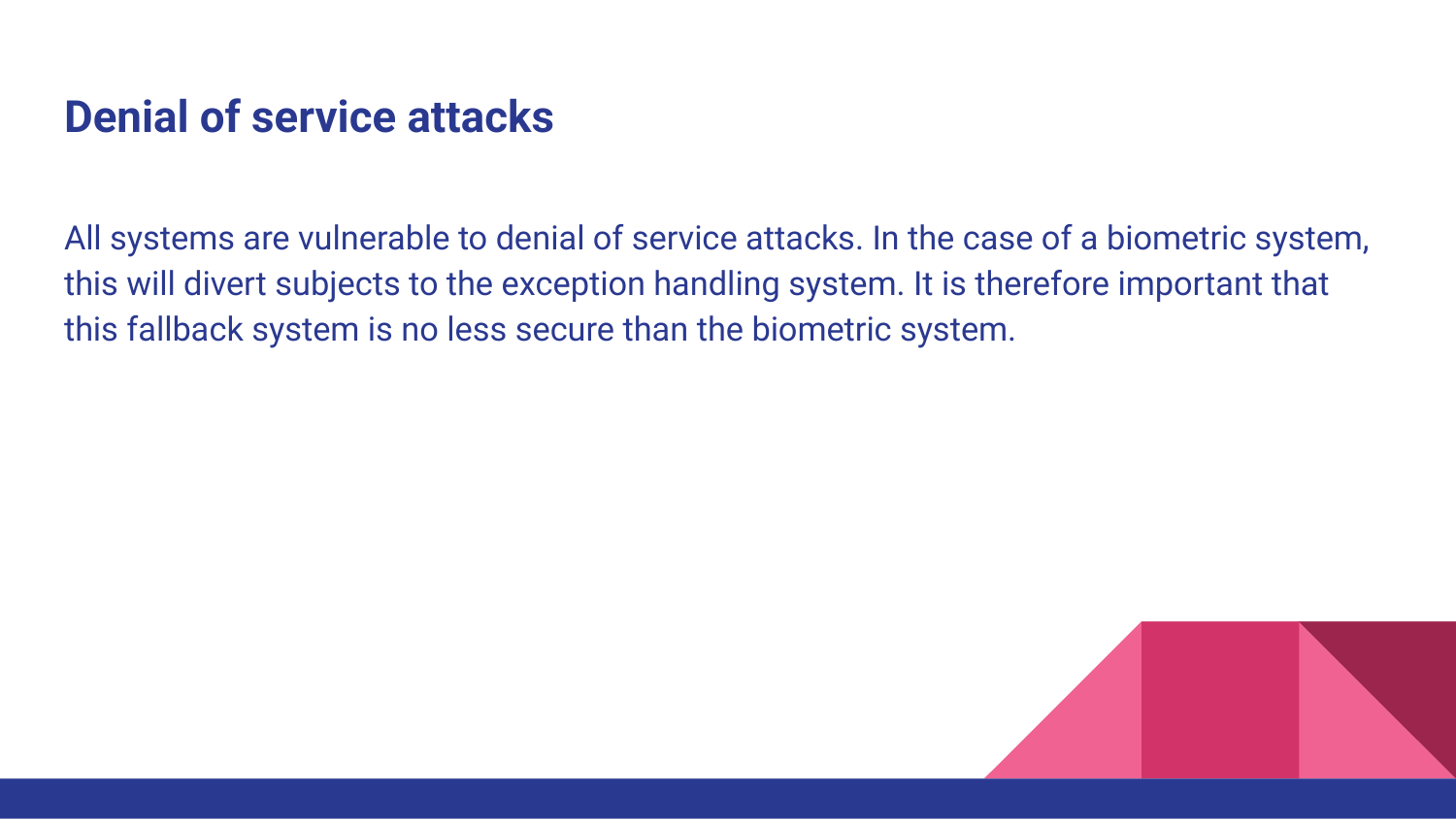

# Denial of service attacks

All systems are vulnerable to denial of service attacks. In the case of a biometric system, this will divert subjects to the exception handling system. It is therefore important that this fallback system is no less secure than the biometric system.